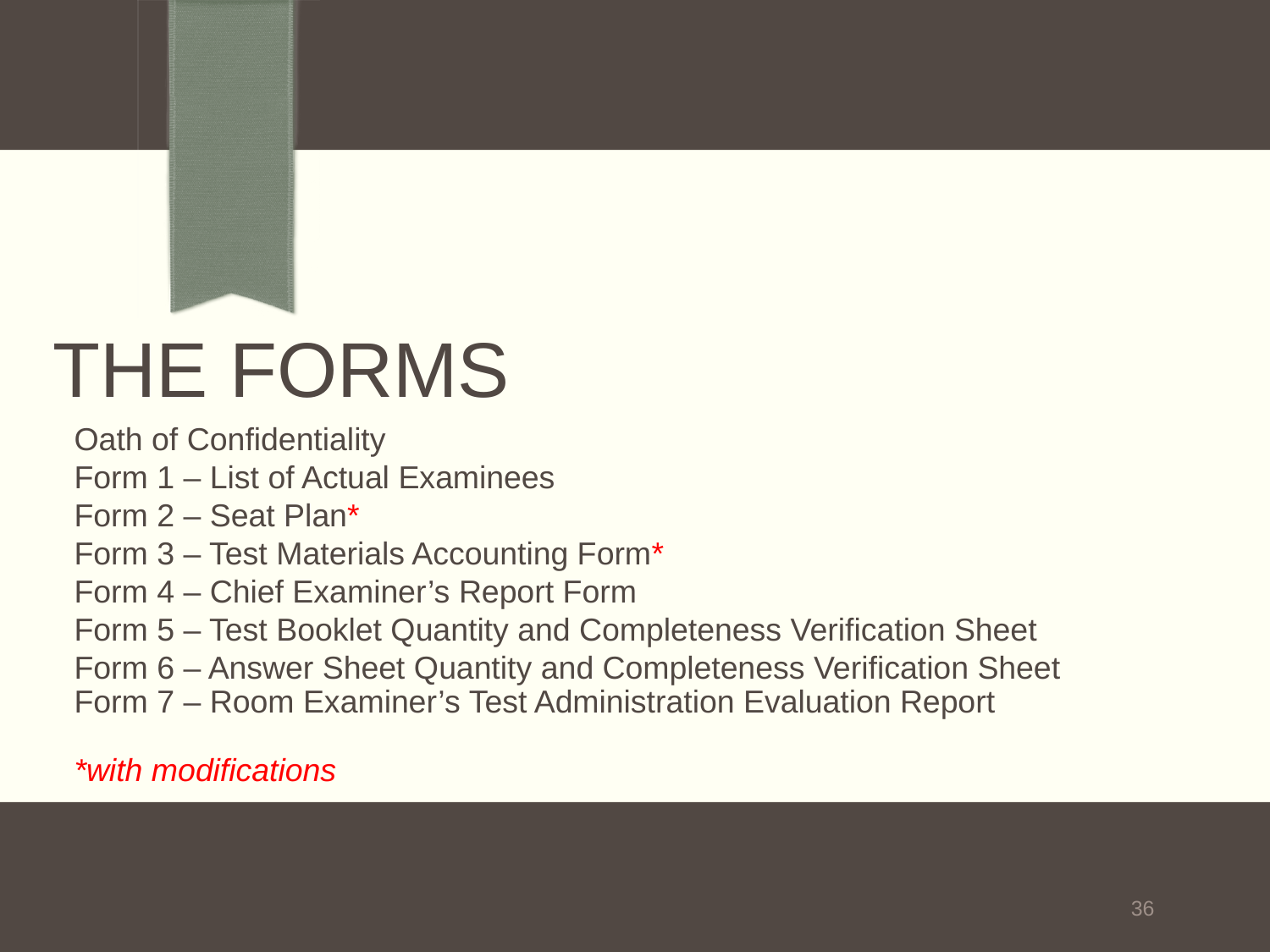

# The Forms
Oath of Confidentiality
Form 1 – List of Actual Examinees
Form 2 – Seat Plan*
Form 3 – Test Materials Accounting Form*
Form 4 – Chief Examiner’s Report Form
Form 5 – Test Booklet Quantity and Completeness Verification Sheet
Form 6 – Answer Sheet Quantity and Completeness Verification Sheet
Form 7 – Room Examiner’s Test Administration Evaluation Report

*with modifications

36